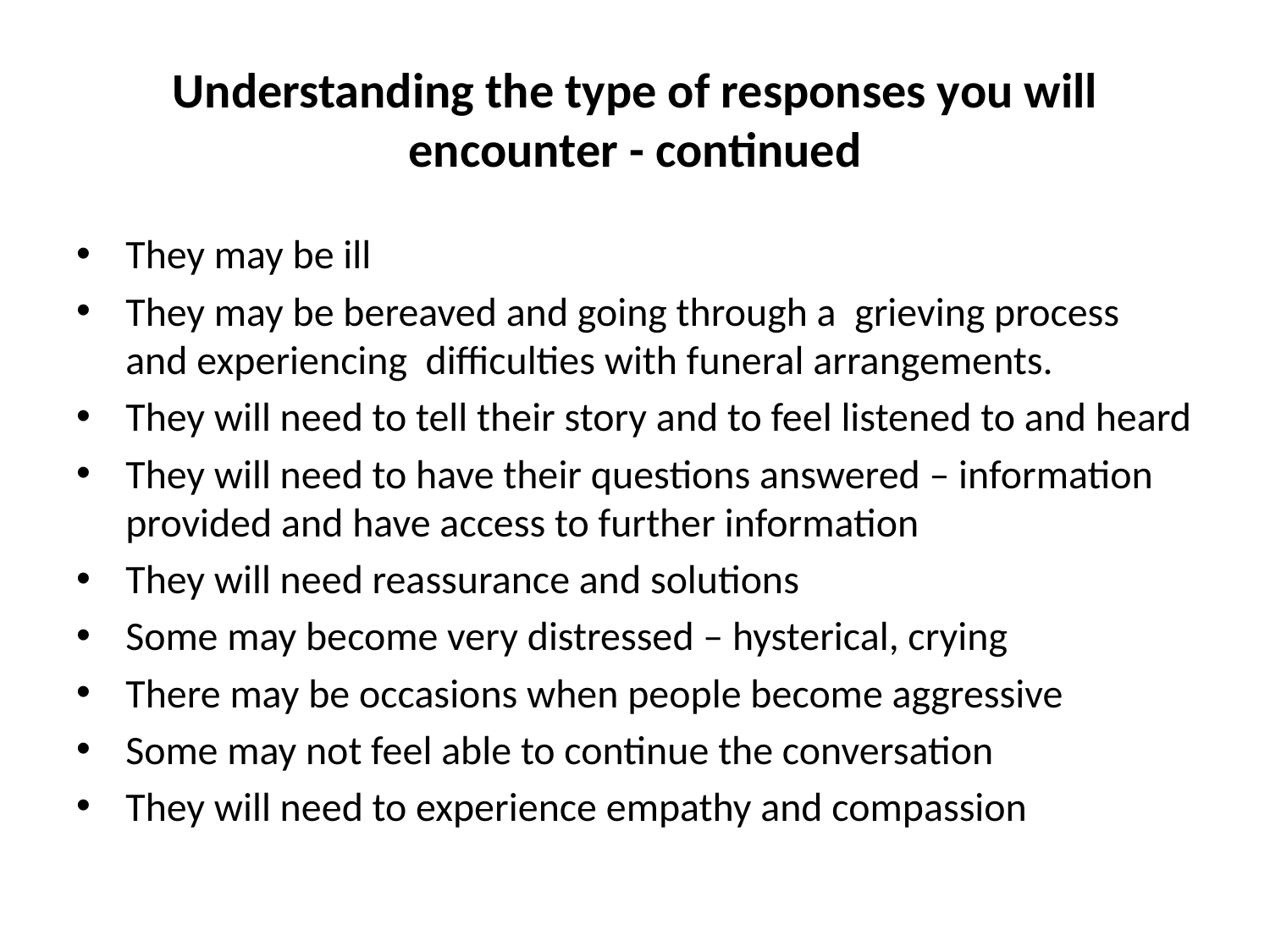

# Understanding the type of responses you will encounter - continued
They may be ill
They may be bereaved and going through a  grieving process  and experiencing  difficulties with funeral arrangements.
They will need to tell their story and to feel listened to and heard
They will need to have their questions answered – information provided and have access to further information
They will need reassurance and solutions
Some may become very distressed – hysterical, crying
There may be occasions when people become aggressive
Some may not feel able to continue the conversation
They will need to experience empathy and compassion